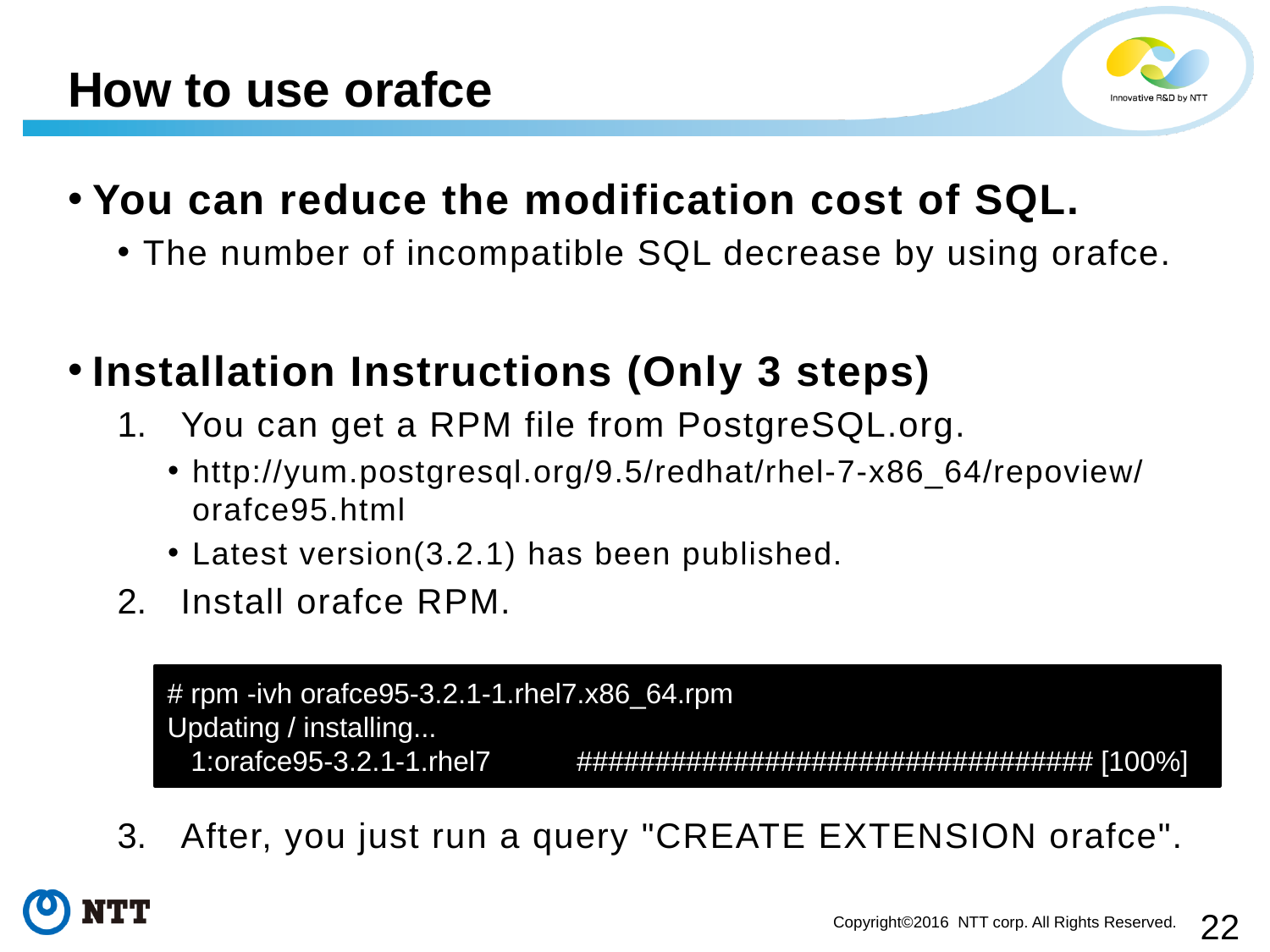

# How to use orafce
You can reduce the modification cost of SQL.
The number of incompatible SQL decrease by using orafce.

Installation Instructions (Only 3 steps)
You can get a RPM file from PostgreSQL.org.
http://yum.postgresql.org/9.5/redhat/rhel-7-x86_64/repoview/orafce95.html
Latest version(3.2.1) has been published.
Install orafce RPM.

After, you just run a query "CREATE EXTENSION orafce".
# rpm -ivh orafce95-3.2.1-1.rhel7.x86_64.rpm
Updating / installing...
   1:orafce95-3.2.1-1.rhel7           ################################# [100%]